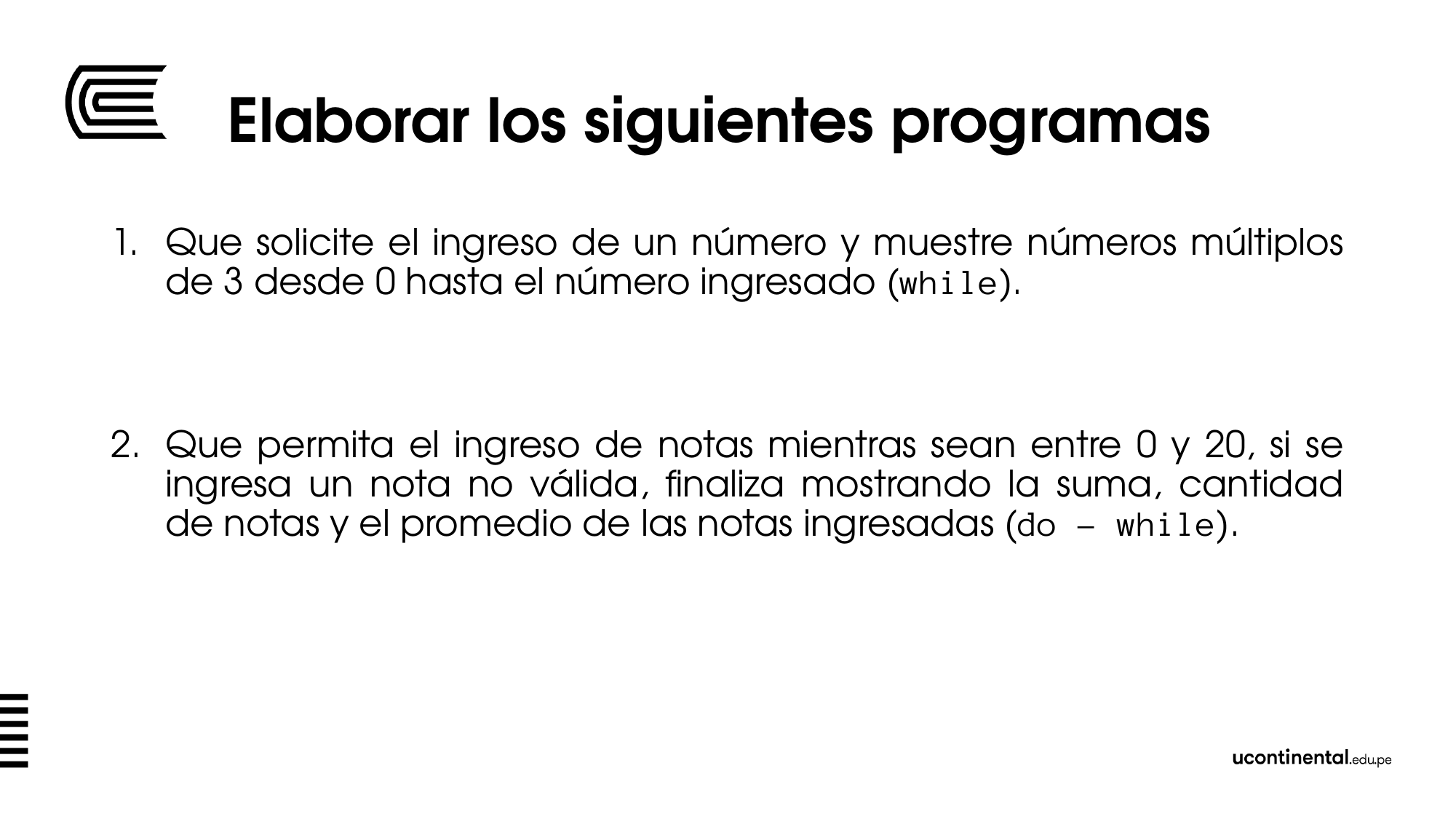

# Elaborar los siguientes programas
Que solicite el ingreso de un número y muestre números múltiplos de 3 desde 0 hasta el número ingresado (while).

Que permita el ingreso de notas mientras sean entre 0 y 20, si se ingresa un nota no válida, finaliza mostrando la suma, cantidad de notas y el promedio de las notas ingresadas (do – while).